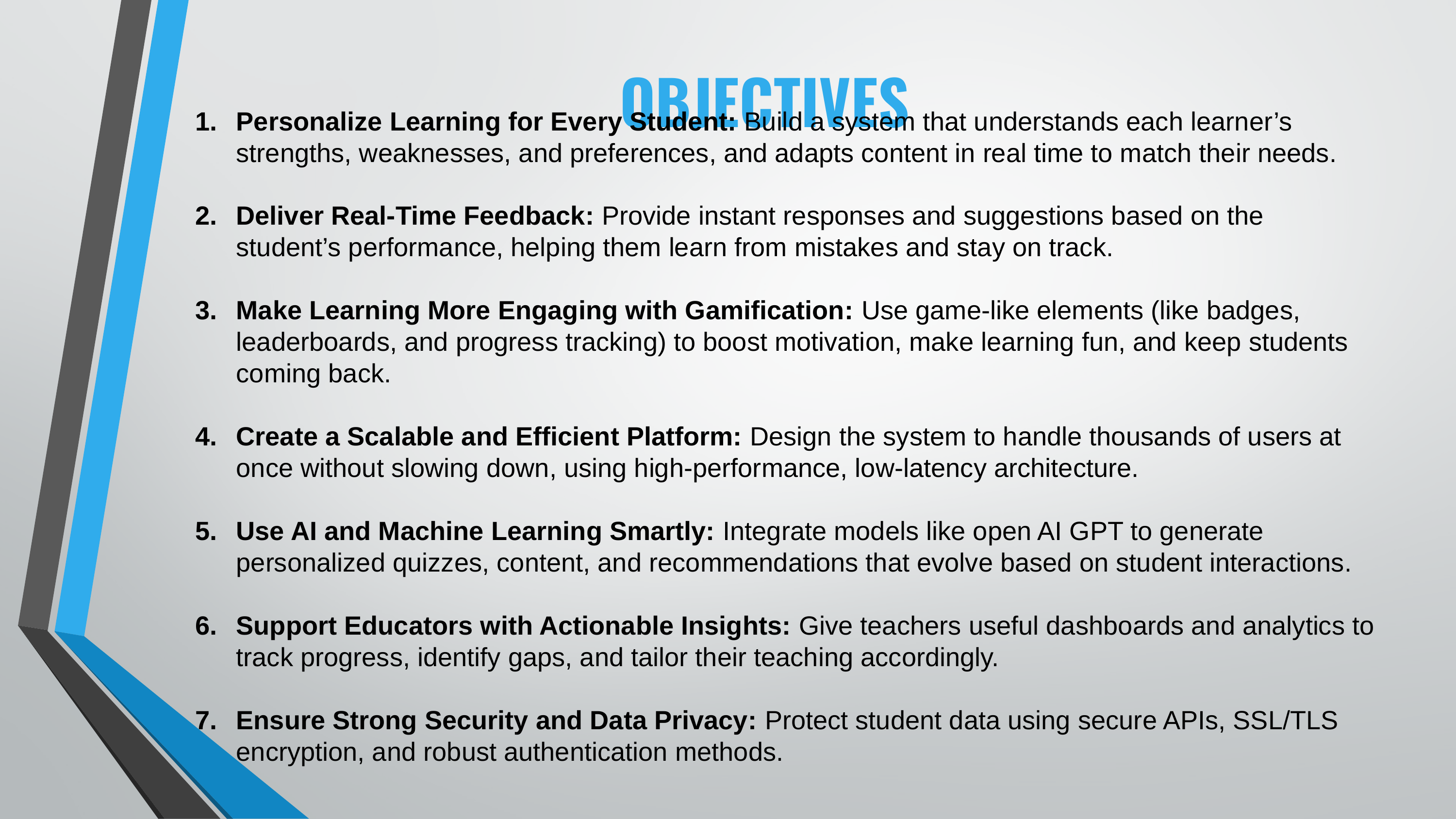

OBJECTIVES
Personalize Learning for Every Student: Build a system that understands each learner’s strengths, weaknesses, and preferences, and adapts content in real time to match their needs.

Deliver Real-Time Feedback: Provide instant responses and suggestions based on the student’s performance, helping them learn from mistakes and stay on track.

Make Learning More Engaging with Gamification: Use game-like elements (like badges, leaderboards, and progress tracking) to boost motivation, make learning fun, and keep students coming back.

Create a Scalable and Efficient Platform: Design the system to handle thousands of users at once without slowing down, using high-performance, low-latency architecture.

Use AI and Machine Learning Smartly: Integrate models like open AI GPT to generate personalized quizzes, content, and recommendations that evolve based on student interactions.

Support Educators with Actionable Insights: Give teachers useful dashboards and analytics to track progress, identify gaps, and tailor their teaching accordingly.

Ensure Strong Security and Data Privacy: Protect student data using secure APIs, SSL/TLS encryption, and robust authentication methods.